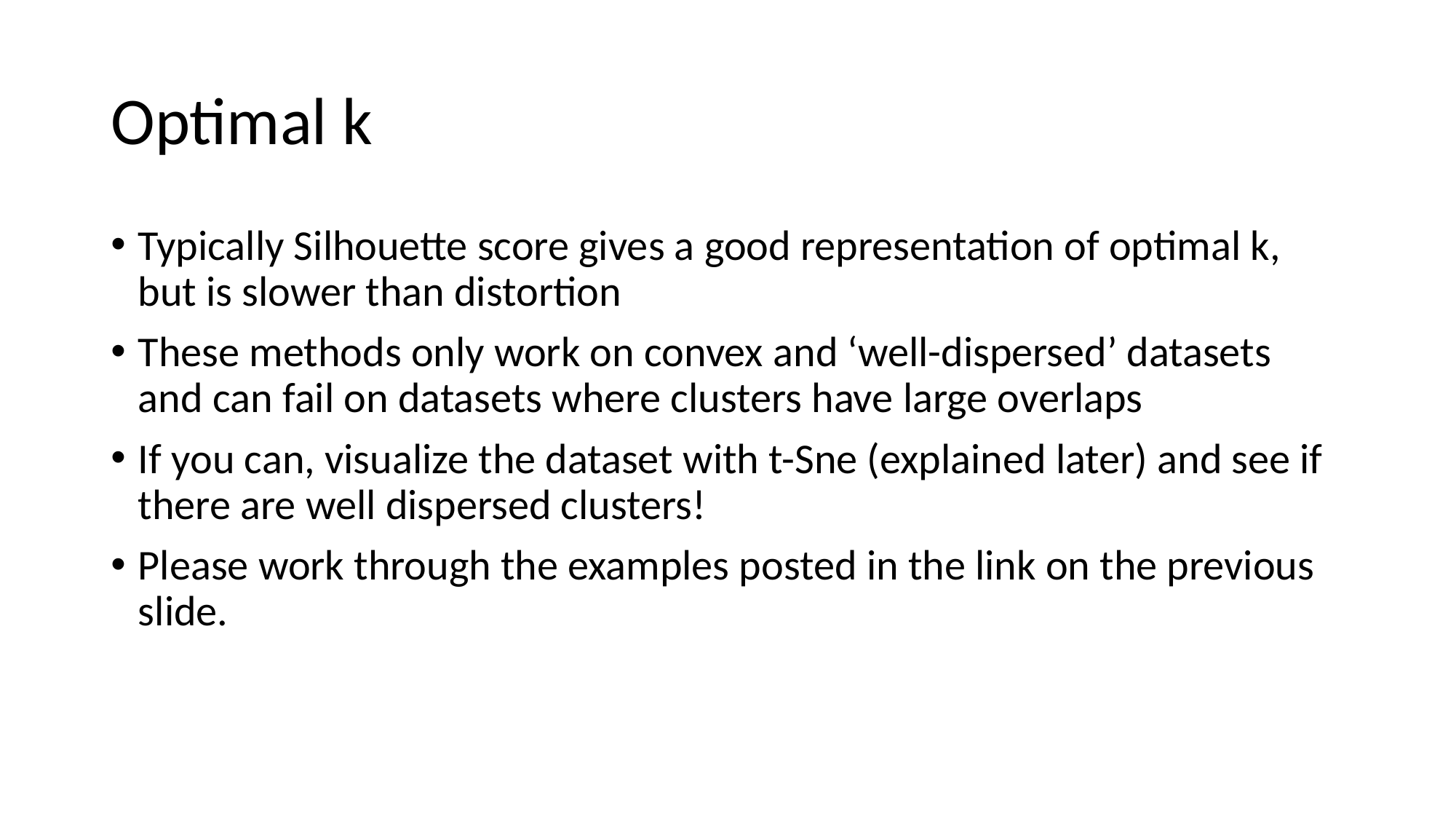

# Optimal k
Typically Silhouette score gives a good representation of optimal k, but is slower than distortion
These methods only work on convex and ‘well-dispersed’ datasets and can fail on datasets where clusters have large overlaps
If you can, visualize the dataset with t-Sne (explained later) and see if there are well dispersed clusters!
Please work through the examples posted in the link on the previous slide.